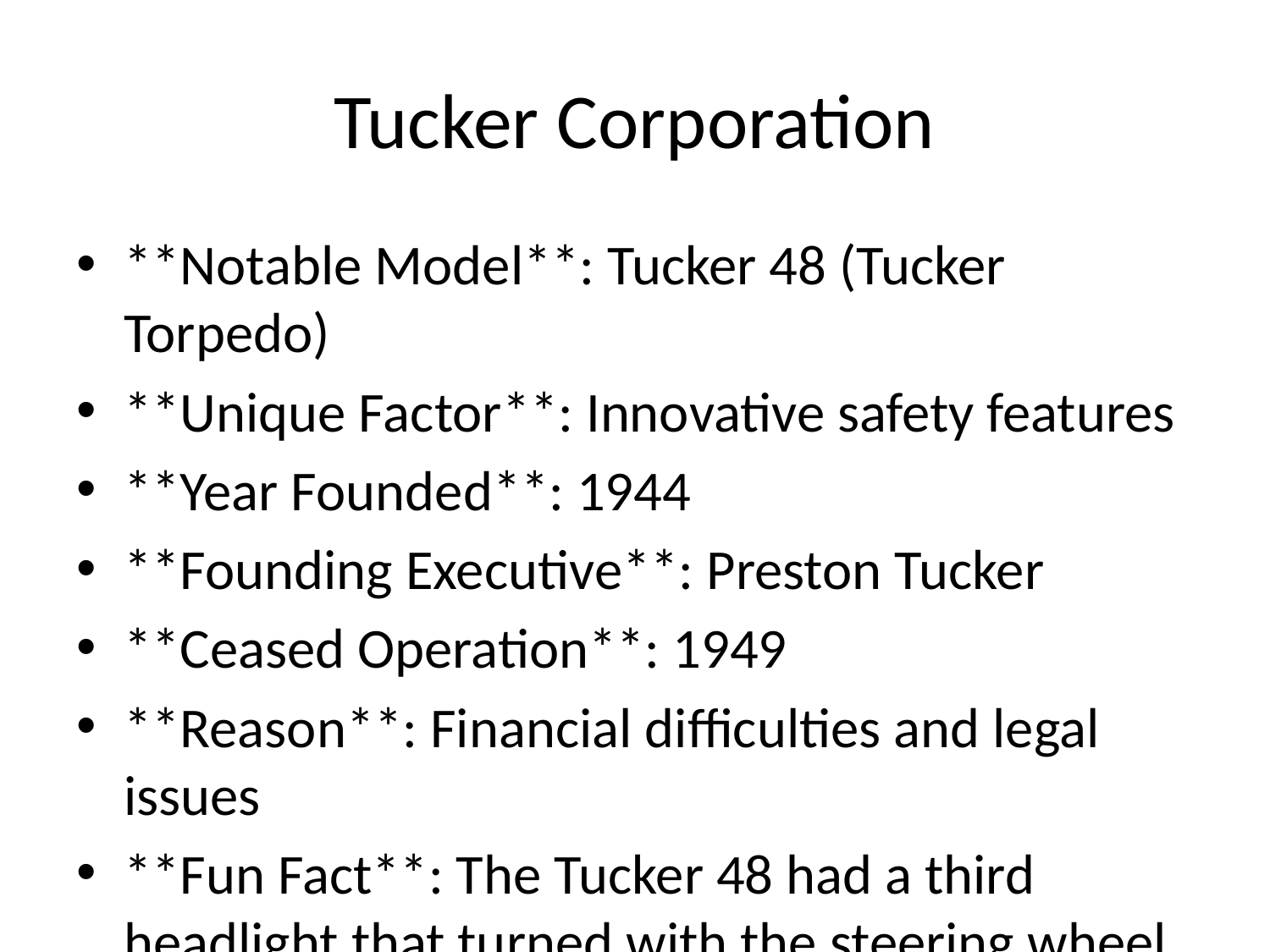

# Tucker Corporation
**Notable Model**: Tucker 48 (Tucker Torpedo)
**Unique Factor**: Innovative safety features
**Year Founded**: 1944
**Founding Executive**: Preston Tucker
**Ceased Operation**: 1949
**Reason**: Financial difficulties and legal issues
**Fun Fact**: The Tucker 48 had a third headlight that turned with the steering wheel.